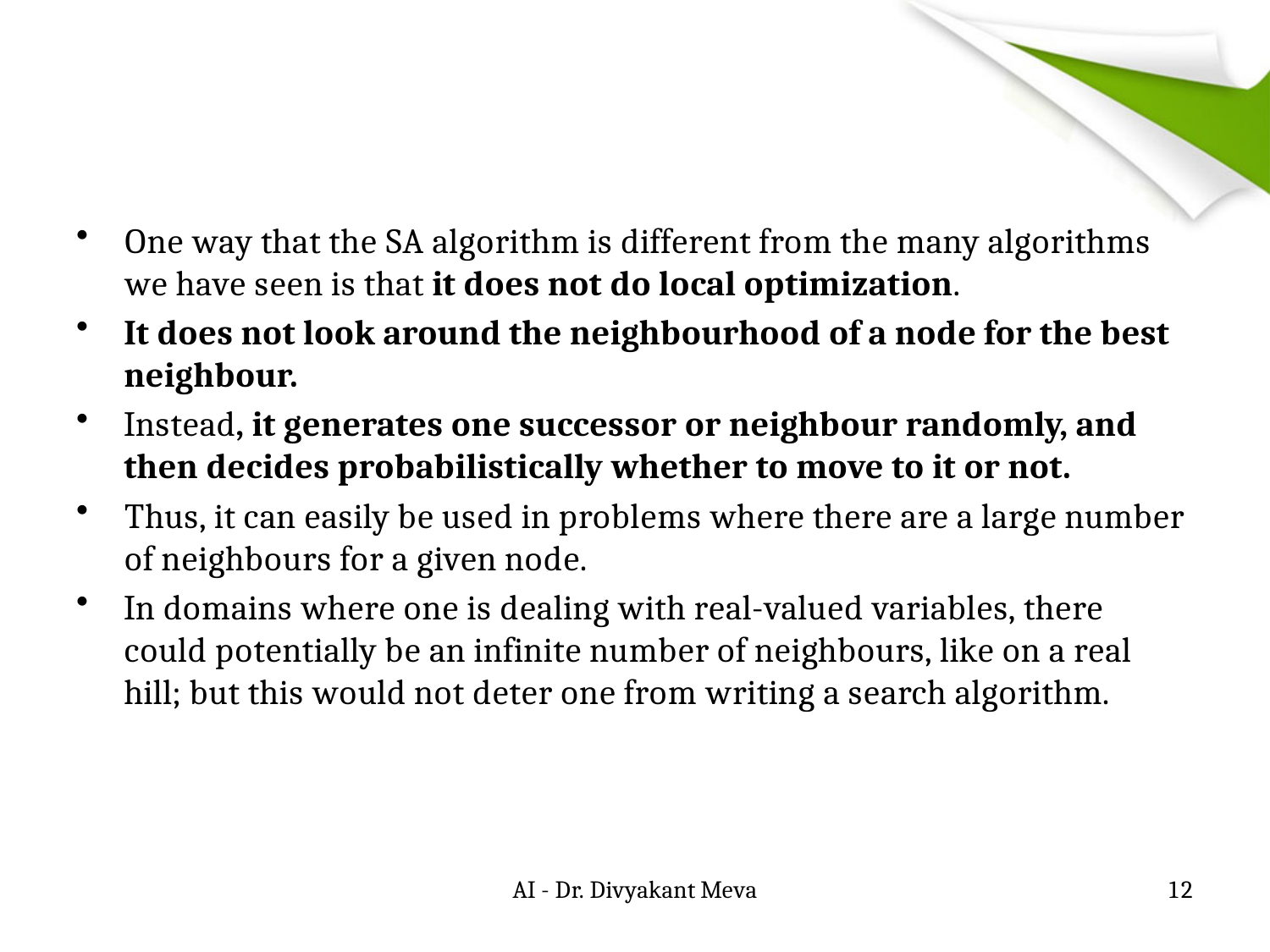

#
One way that the SA algorithm is different from the many algorithms we have seen is that it does not do local optimization.
It does not look around the neighbourhood of a node for the best neighbour.
Instead, it generates one successor or neighbour randomly, and then decides probabilistically whether to move to it or not.
Thus, it can easily be used in problems where there are a large number of neighbours for a given node.
In domains where one is dealing with real-valued variables, there could potentially be an infinite number of neighbours, like on a real hill; but this would not deter one from writing a search algorithm.
AI - Dr. Divyakant Meva
12